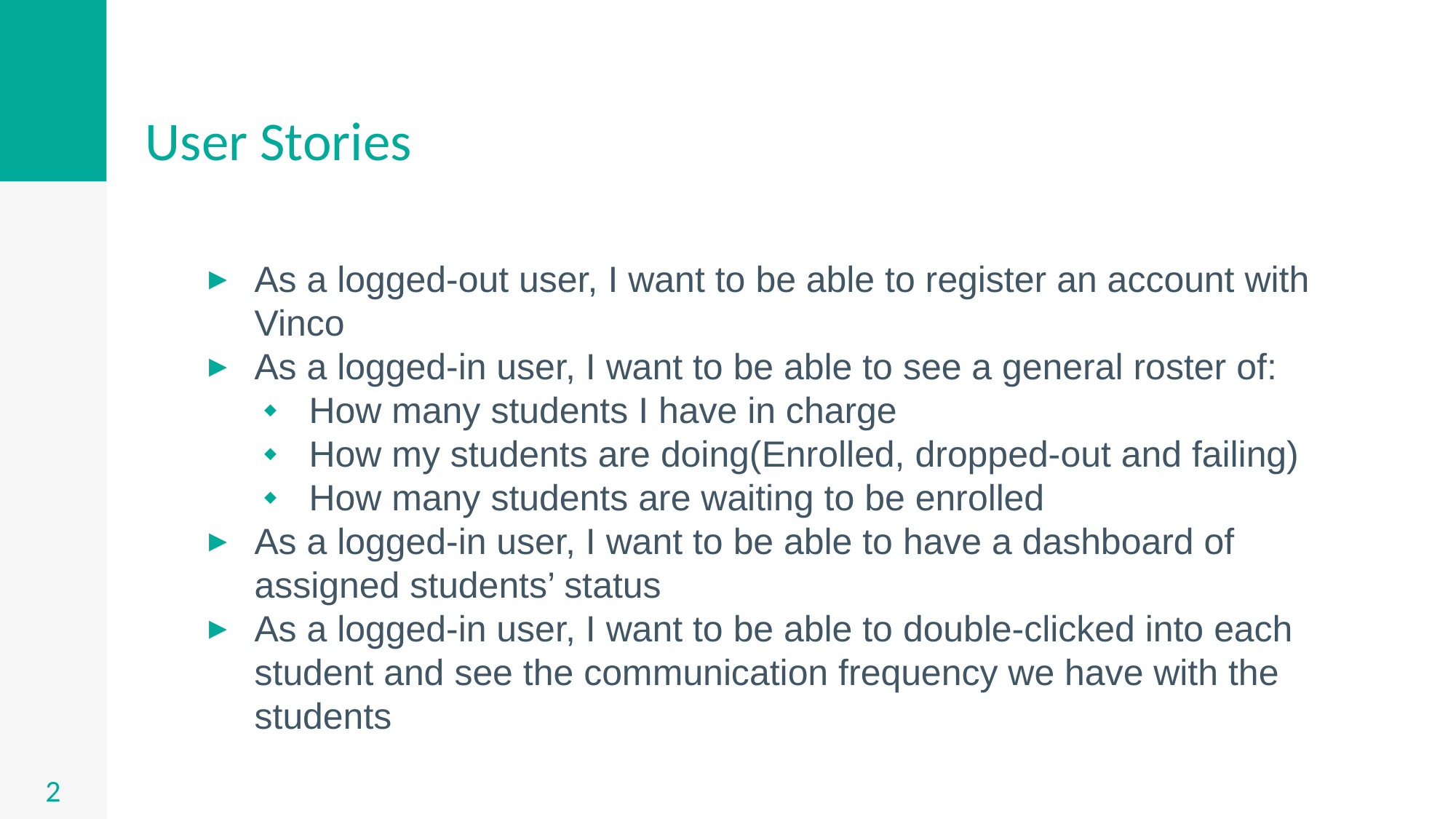

# User Stories
As a logged-out user, I want to be able to register an account with Vinco
As a logged-in user, I want to be able to see a general roster of:
How many students I have in charge
How my students are doing(Enrolled, dropped-out and failing)
How many students are waiting to be enrolled
As a logged-in user, I want to be able to have a dashboard of assigned students’ status
As a logged-in user, I want to be able to double-clicked into each student and see the communication frequency we have with the students
2